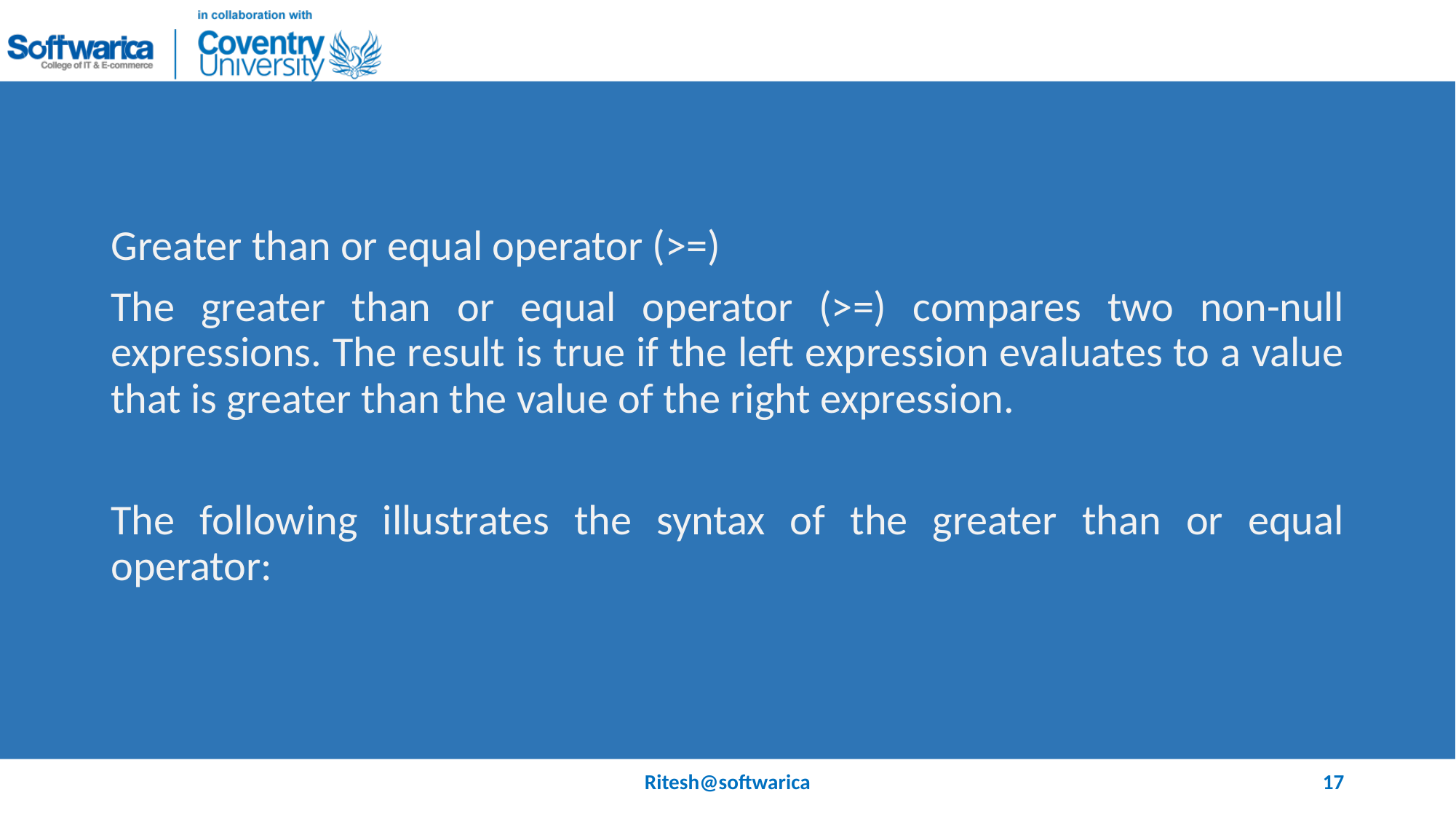

#
Greater than or equal operator (>=)
The greater than or equal operator (>=) compares two non-null expressions. The result is true if the left expression evaluates to a value that is greater than the value of the right expression.

The following illustrates the syntax of the greater than or equal operator:
Ritesh@softwarica
17